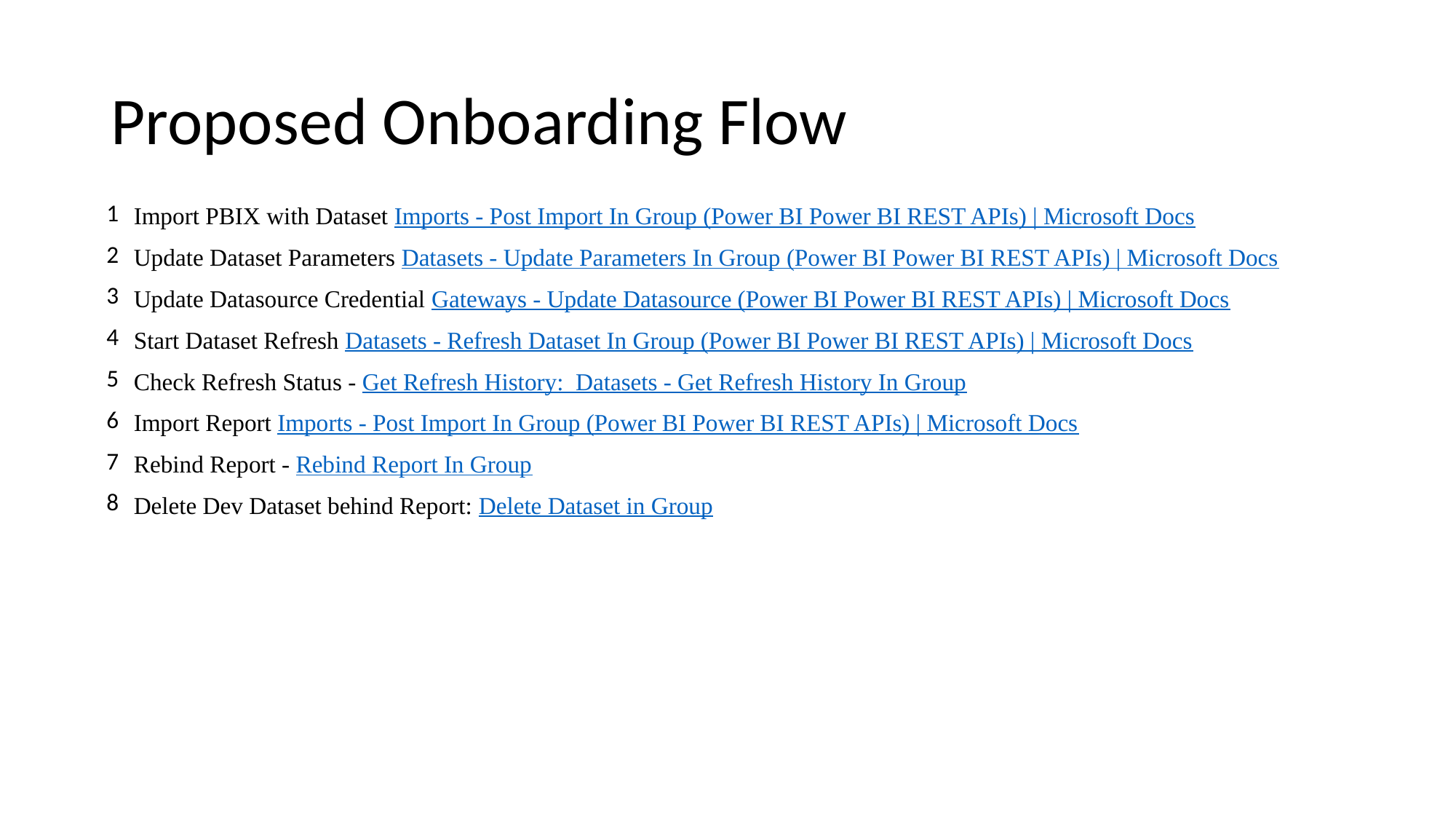

# Proposed Onboarding Flow
Import PBIX with Dataset Imports - Post Import In Group (Power BI Power BI REST APIs) | Microsoft Docs
Update Dataset Parameters Datasets - Update Parameters In Group (Power BI Power BI REST APIs) | Microsoft Docs
Update Datasource Credential Gateways - Update Datasource (Power BI Power BI REST APIs) | Microsoft Docs
Start Dataset Refresh Datasets - Refresh Dataset In Group (Power BI Power BI REST APIs) | Microsoft Docs
Check Refresh Status - Get Refresh History:  Datasets - Get Refresh History In Group
Import Report Imports - Post Import In Group (Power BI Power BI REST APIs) | Microsoft Docs
Rebind Report - Rebind Report In Group
Delete Dev Dataset behind Report: Delete Dataset in Group